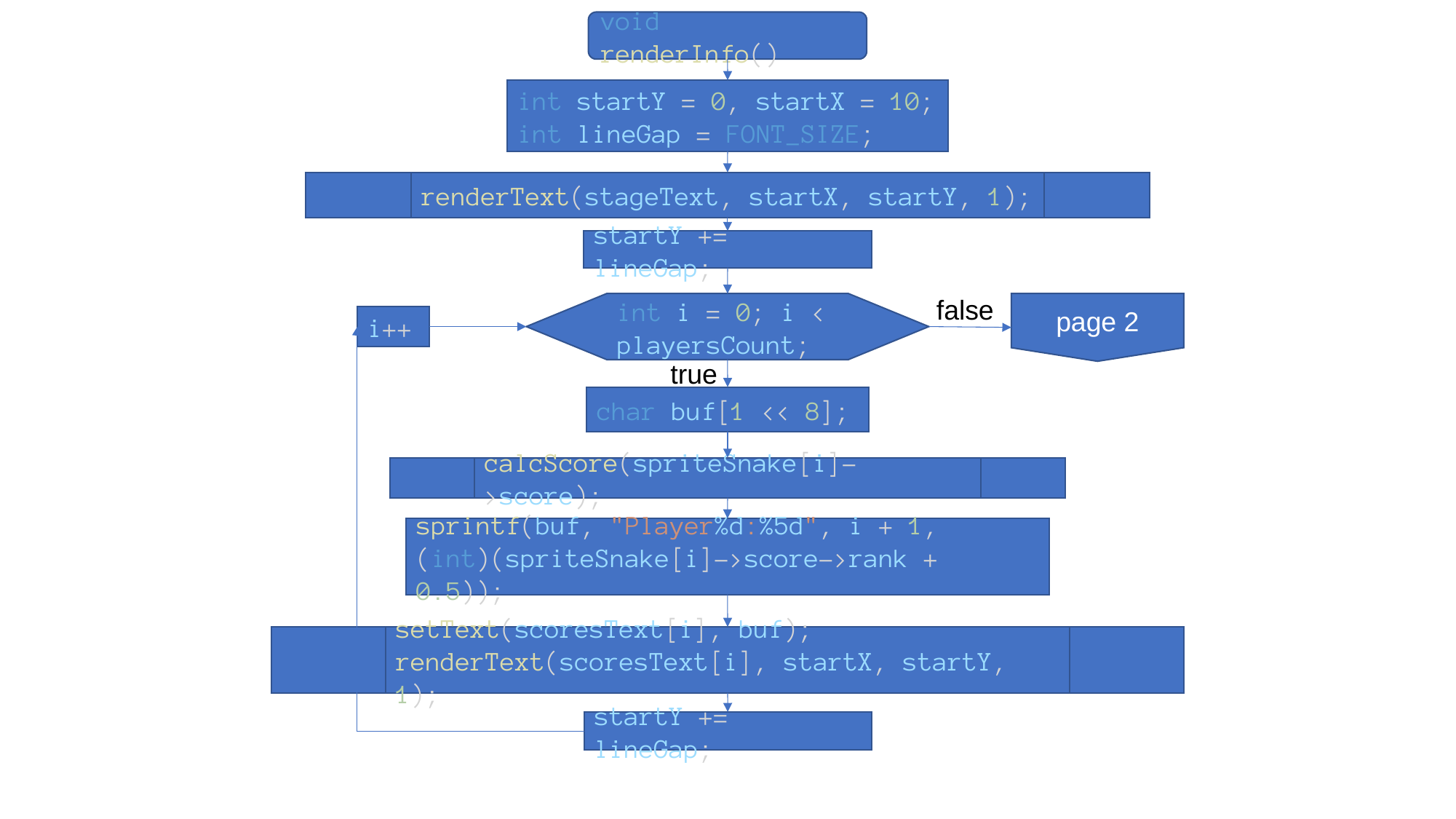

void renderInfo()
int startY = 0, startX = 10;
int lineGap = FONT_SIZE;
renderText(stageText, startX, startY, 1);
startY += lineGap;
false
int i = 0; i < playersCount;
page 2
i++
true
char buf[1 << 8];
calcScore(spriteSnake[i]->score);
sprintf(buf, "Player%d:%5d", i + 1,
(int)(spriteSnake[i]->score->rank + 0.5));
setText(scoresText[i], buf);
renderText(scoresText[i], startX, startY, 1);
startY += lineGap;